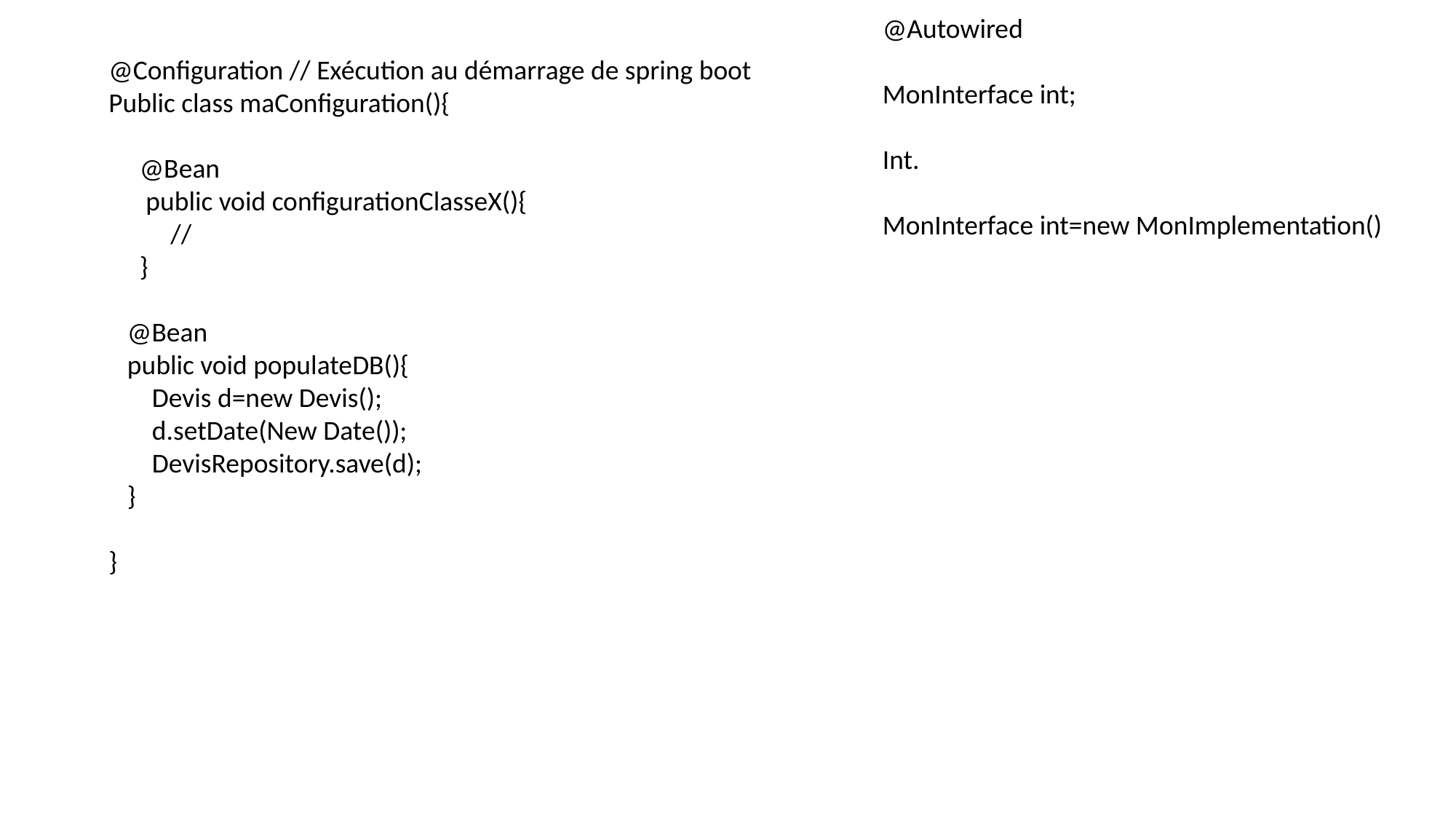

@Autowired

MonInterface int;

Int.

MonInterface int=new MonImplementation()
@Configuration // Exécution au démarrage de spring boot
Public class maConfiguration(){

     @Bean
      public void configurationClasseX(){
          //
     }

   @Bean
   public void populateDB(){
       Devis d=new Devis();
       d.setDate(New Date());
       DevisRepository.save(d);
   }

}